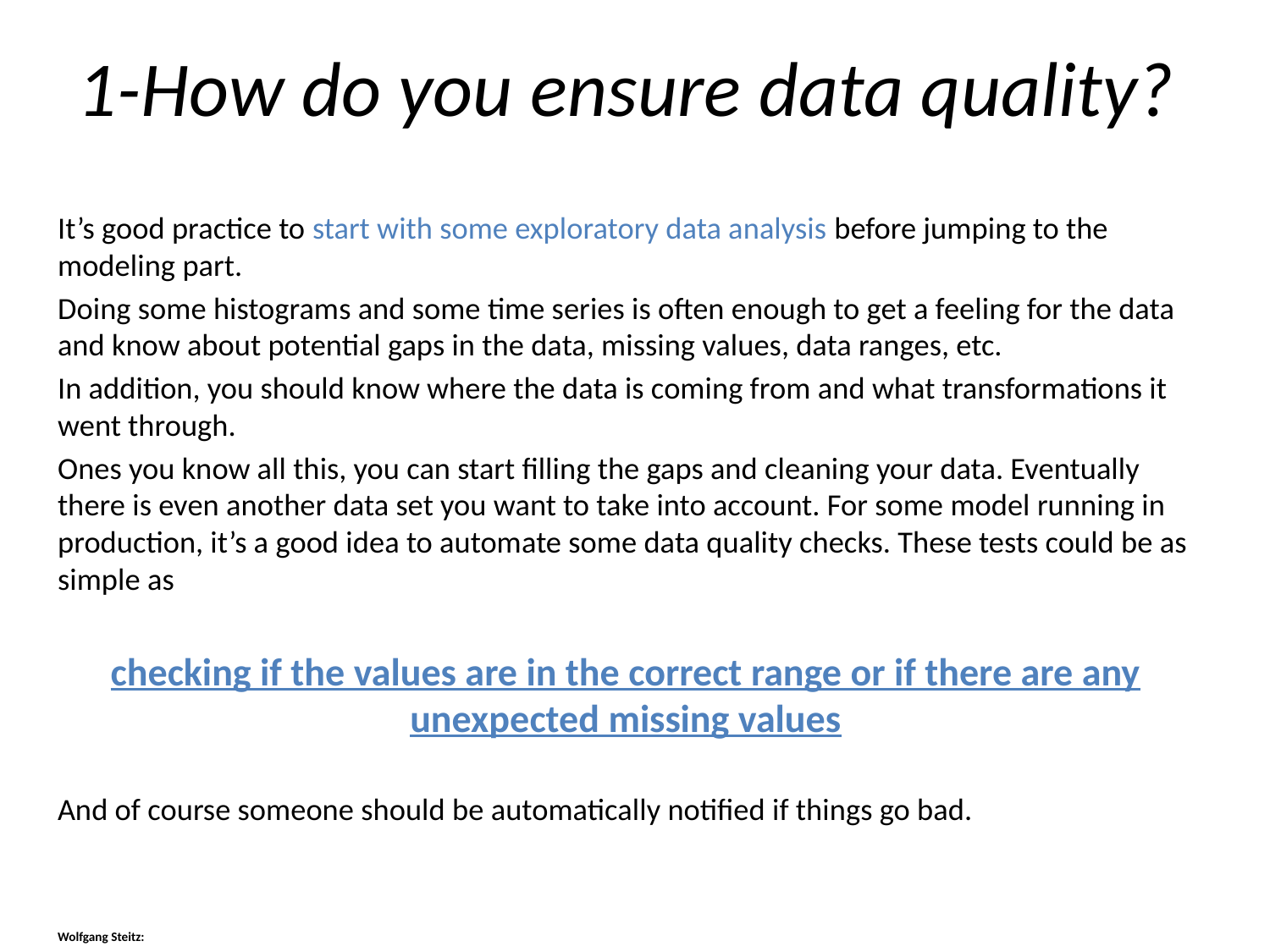

# 1-How do you ensure data quality?
It’s good practice to start with some exploratory data analysis before jumping to the modeling part.
Doing some histograms and some time series is often enough to get a feeling for the data and know about potential gaps in the data, missing values, data ranges, etc.
In addition, you should know where the data is coming from and what transformations it went through.
Ones you know all this, you can start filling the gaps and cleaning your data. Eventually there is even another data set you want to take into account. For some model running in production, it’s a good idea to automate some data quality checks. These tests could be as simple as

checking if the values are in the correct range or if there are any unexpected missing values

And of course someone should be automatically notified if things go bad.

Wolfgang Steitz: